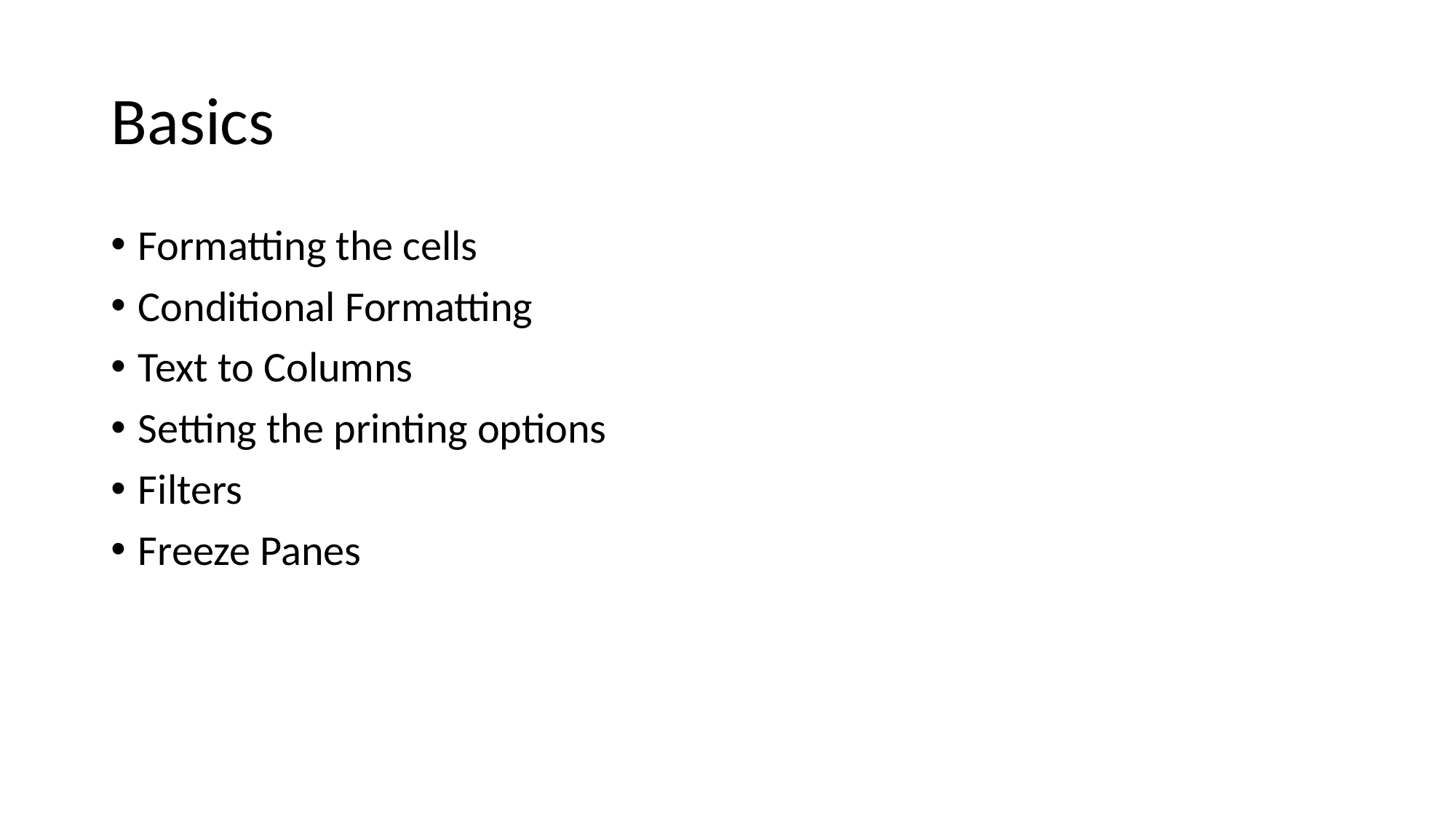

# Basics
Formatting the cells
Conditional Formatting
Text to Columns
Setting the printing options
Filters
Freeze Panes